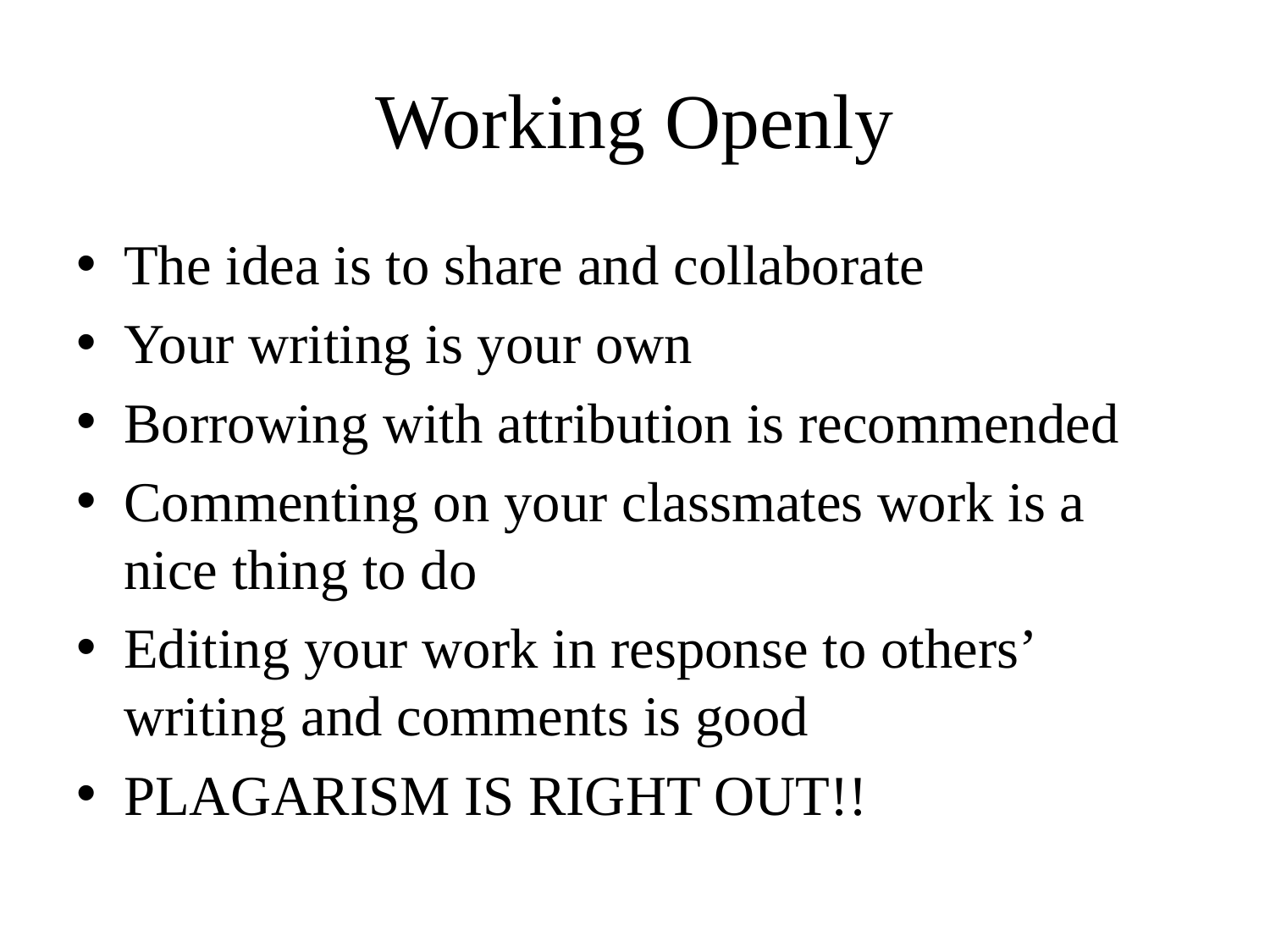

# Working Openly
The idea is to share and collaborate
Your writing is your own
Borrowing with attribution is recommended
Commenting on your classmates work is a nice thing to do
Editing your work in response to others’ writing and comments is good
PLAGARISM IS RIGHT OUT!!